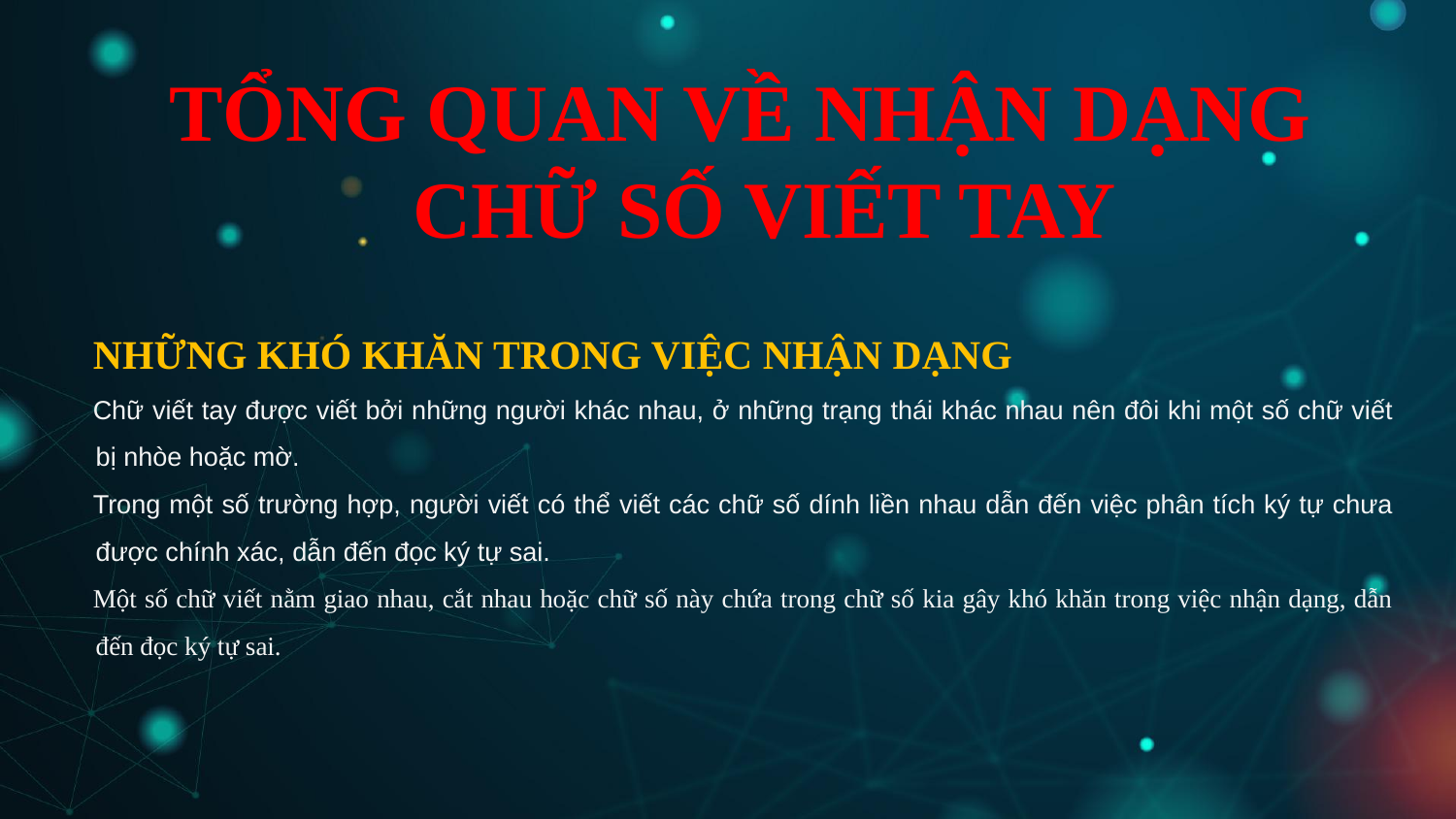

TỔNG QUAN VỀ NHẬN DẠNG CHỮ SỐ VIẾT TAY
NHỮNG KHÓ KHĂN TRONG VIỆC NHẬN DẠNG
Chữ viết tay được viết bởi những người khác nhau, ở những trạng thái khác nhau nên đôi khi một số chữ viết bị nhòe hoặc mờ.
Trong một số trường hợp, người viết có thể viết các chữ số dính liền nhau dẫn đến việc phân tích ký tự chưa được chính xác, dẫn đến đọc ký tự sai.
Một số chữ viết nằm giao nhau, cắt nhau hoặc chữ số này chứa trong chữ số kia gây khó khăn trong việc nhận dạng, dẫn đến đọc ký tự sai.